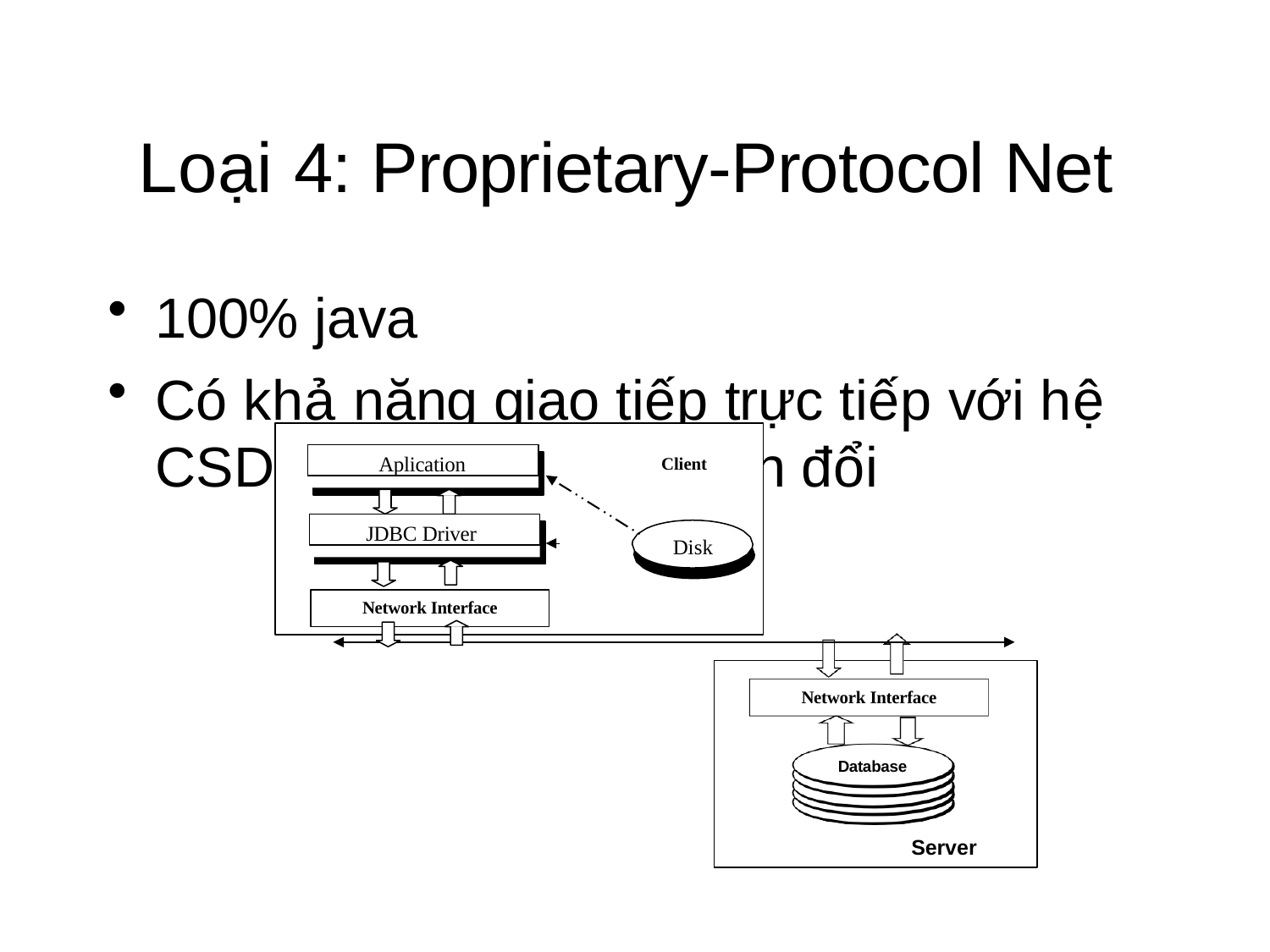

# Loại 4: Proprietary-Protocol Net
100% java
Có khả năng giao tiếp trực tiếp với hệ
L không cần chuyể

CSD
n đổi

Aplication
Client

JDBC Driver

Disk

Network Interface

Network Interface
Database
Server